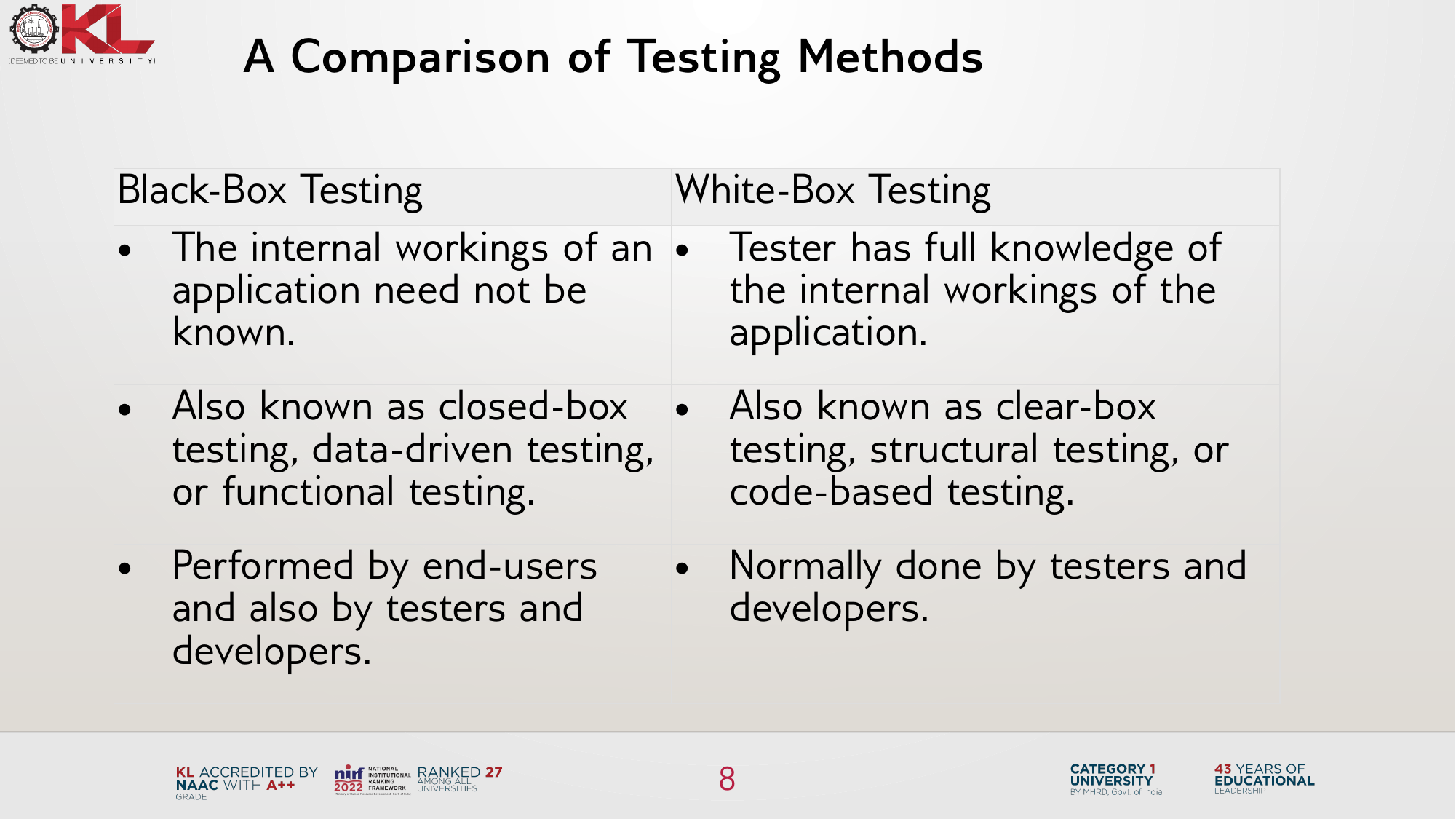

A Comparison of Testing Methods

| Black-Box Testing |  | White-Box Testing |
| --- | --- | --- |
| The internal workings of an application need not be known. |  | Tester has full knowledge of the internal workings of the application. |
| Also known as closed-box testing, data-driven testing, or functional testing. |  | Also known as clear-box testing, structural testing, or code-based testing. |
| Performed by end-users and also by testers and developers. |  | Normally done by testers and developers. |
8